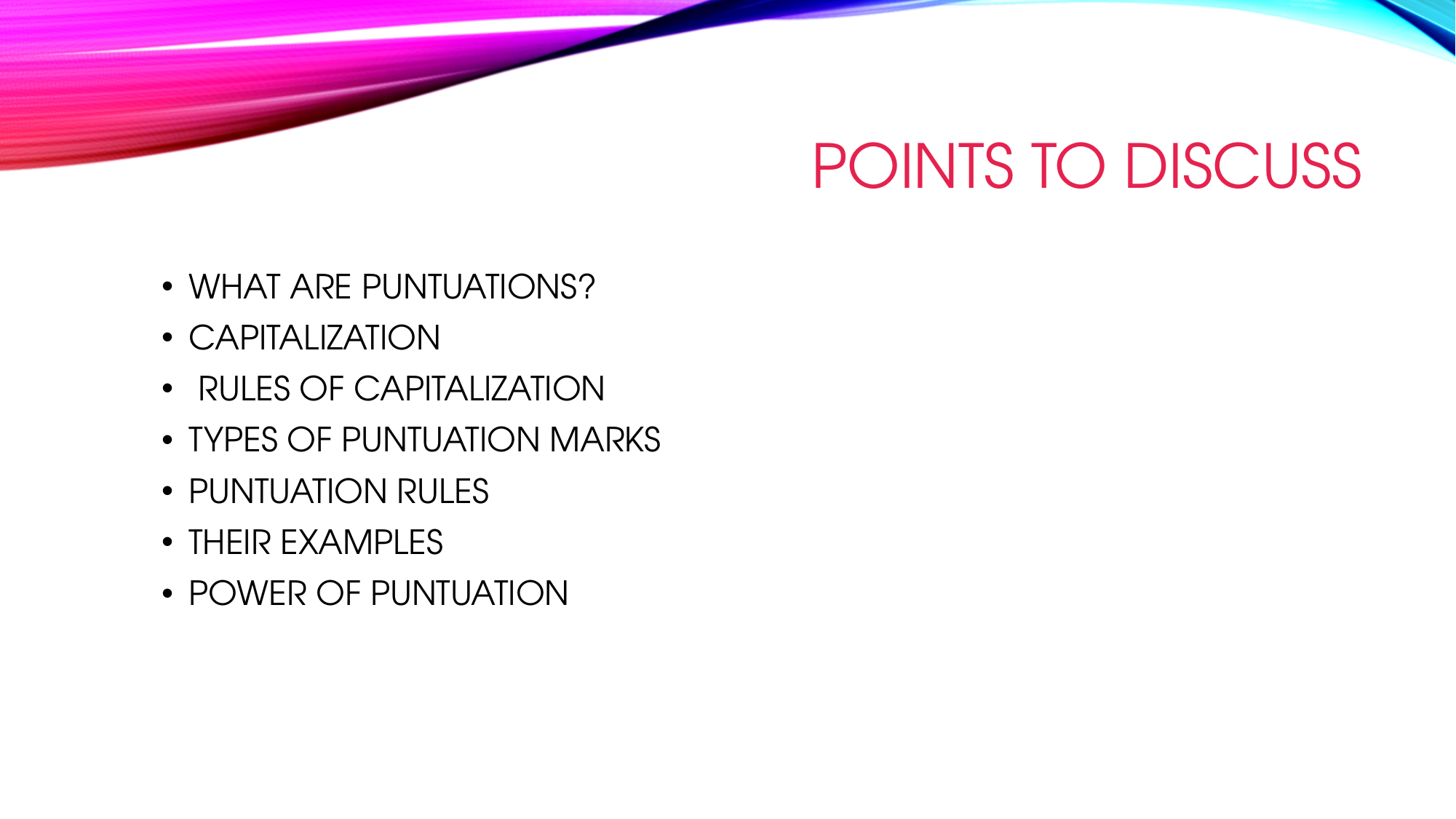

# POINTS TO DISCUSS
WHAT ARE PUNTUATIONS?
CAPITALIZATION
 RULES OF CAPITALIZATION
TYPES OF PUNTUATION MARKS
PUNTUATION RULES
THEIR EXAMPLES
POWER OF PUNTUATION